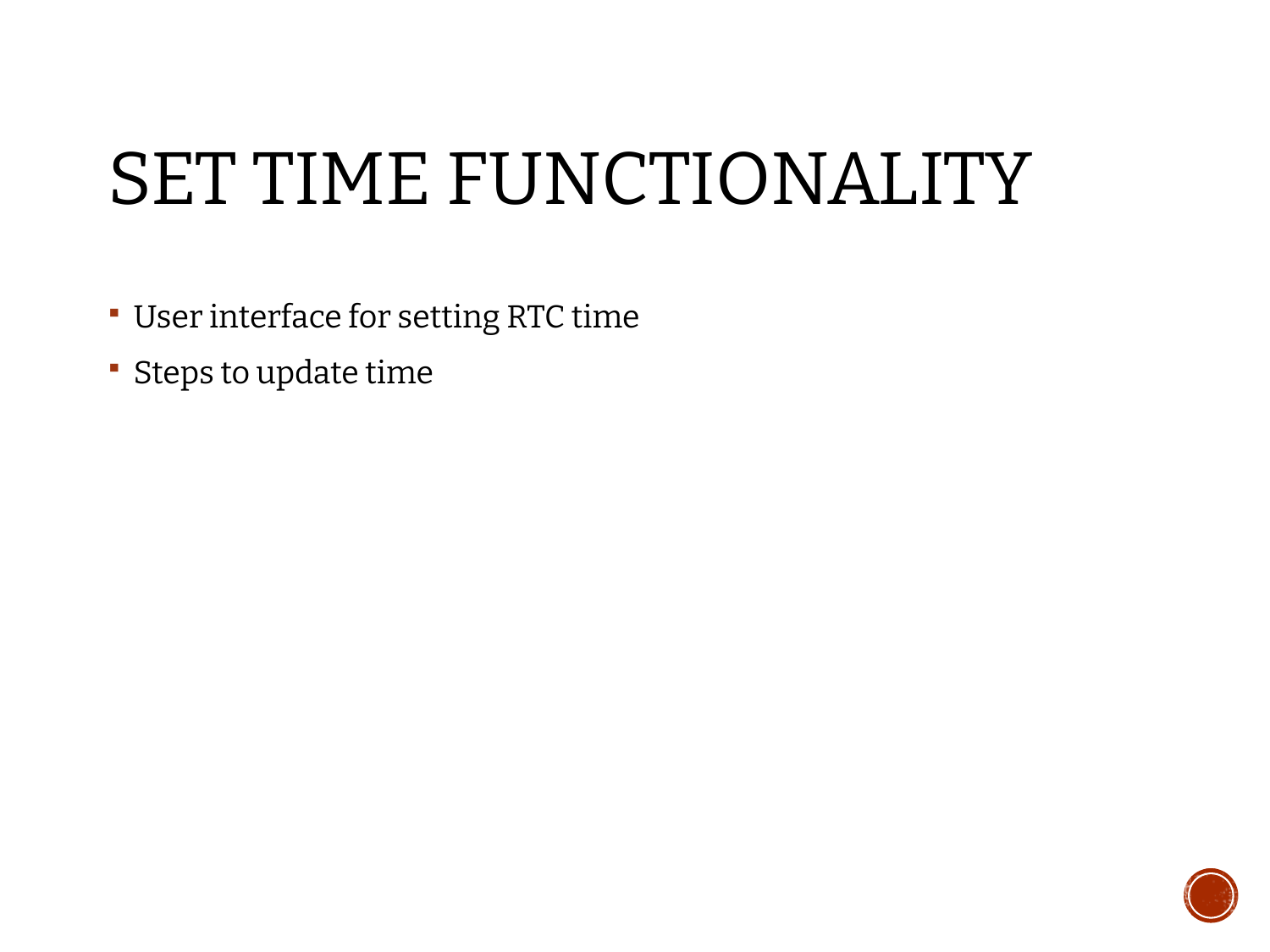

# Set Time Functionality
User interface for setting RTC time
Steps to update time